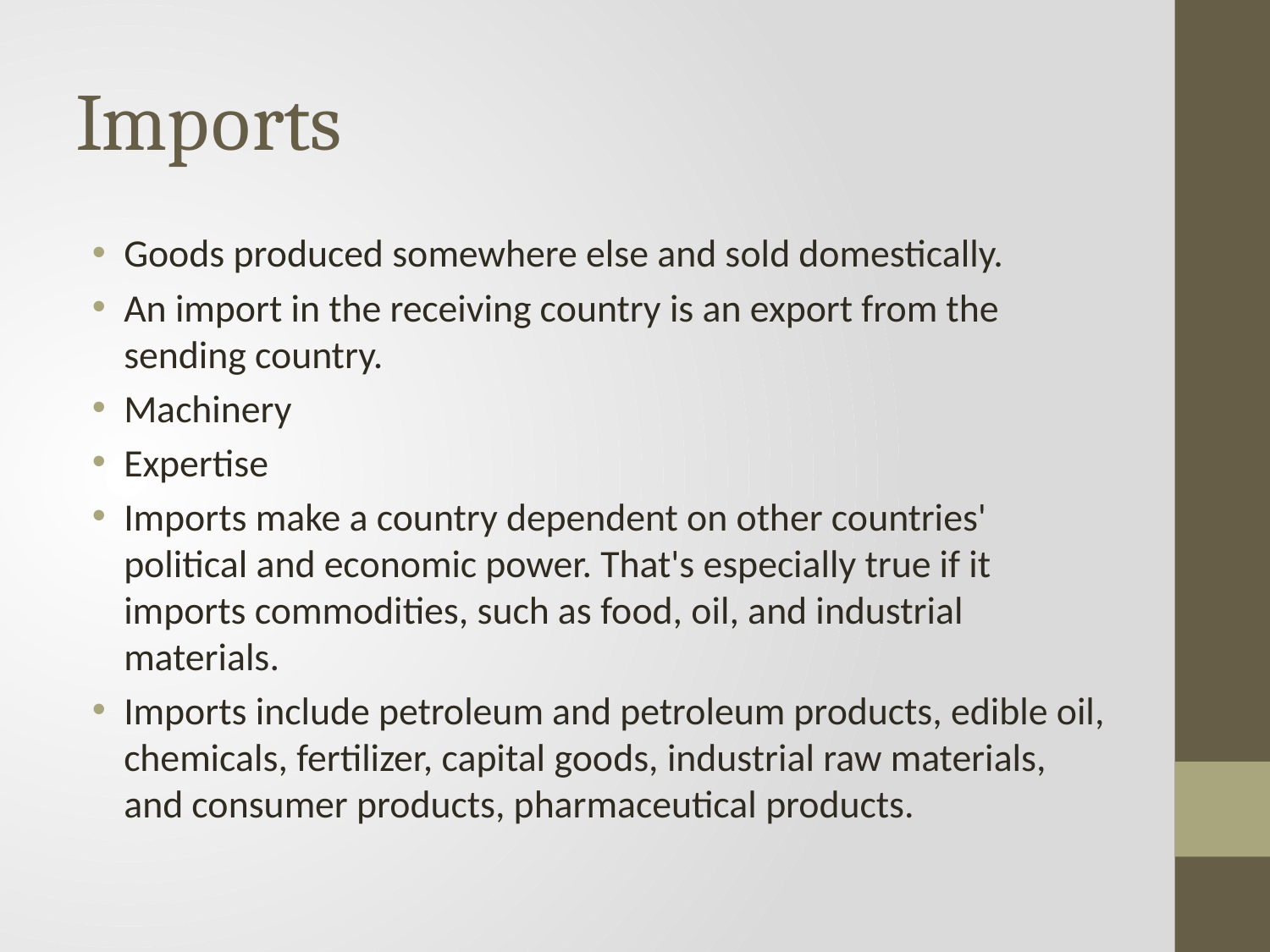

# Imports
Goods produced somewhere else and sold domestically.
An import in the receiving country is an export from the sending country.
Machinery
Expertise
Imports make a country dependent on other countries' political and economic power. That's especially true if it imports commodities, such as food, oil, and industrial materials.
Imports include petroleum and petroleum products, edible oil, chemicals, fertilizer, capital goods, industrial raw materials, and consumer products, pharmaceutical products.